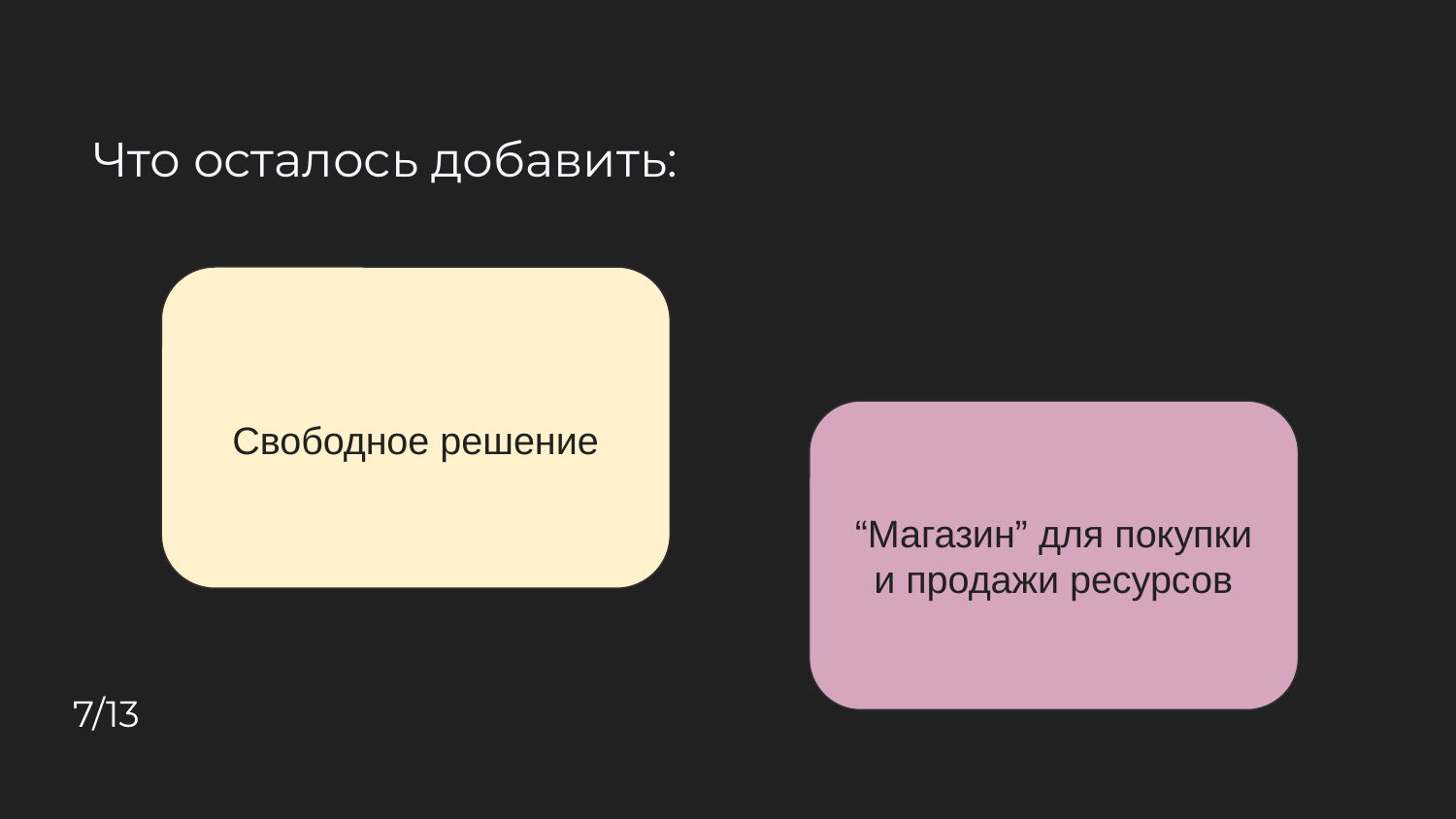

Что осталось добавить:
Свободное решение
“Магазин” для покупки и продажи ресурсов
7/13